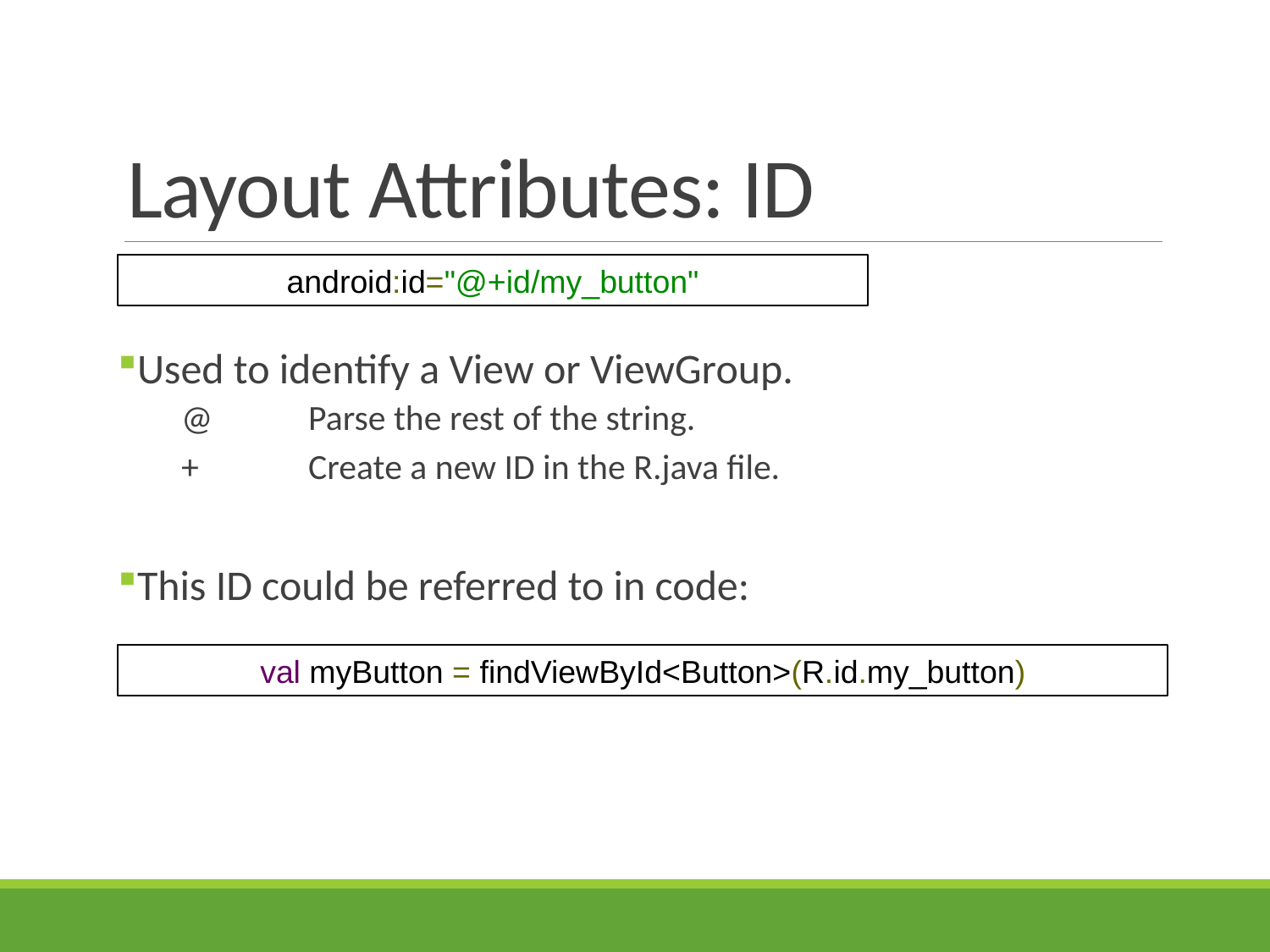

# Layout Attributes: ID
android:id="@+id/my_button"
Used to identify a View or ViewGroup.
@	Parse the rest of the string.
+	Create a new ID in the R.java file.

This ID could be referred to in code:
val myButton = findViewById<Button>(R.id.my_button)